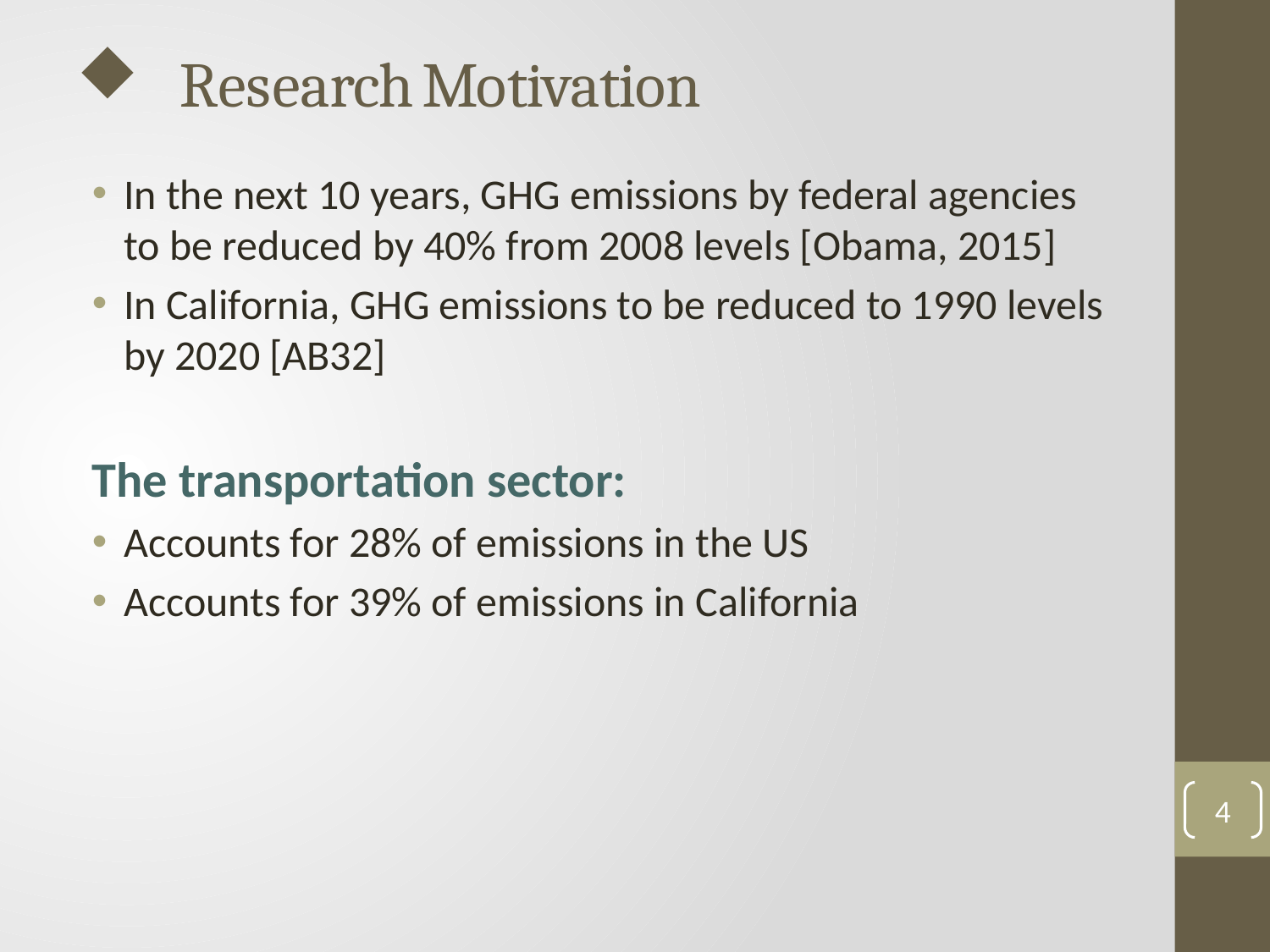

# Research Motivation
In the next 10 years, GHG emissions by federal agencies to be reduced by 40% from 2008 levels [Obama, 2015]
In California, GHG emissions to be reduced to 1990 levels by 2020 [AB32]

The transportation sector:
Accounts for 28% of emissions in the US
Accounts for 39% of emissions in California

4